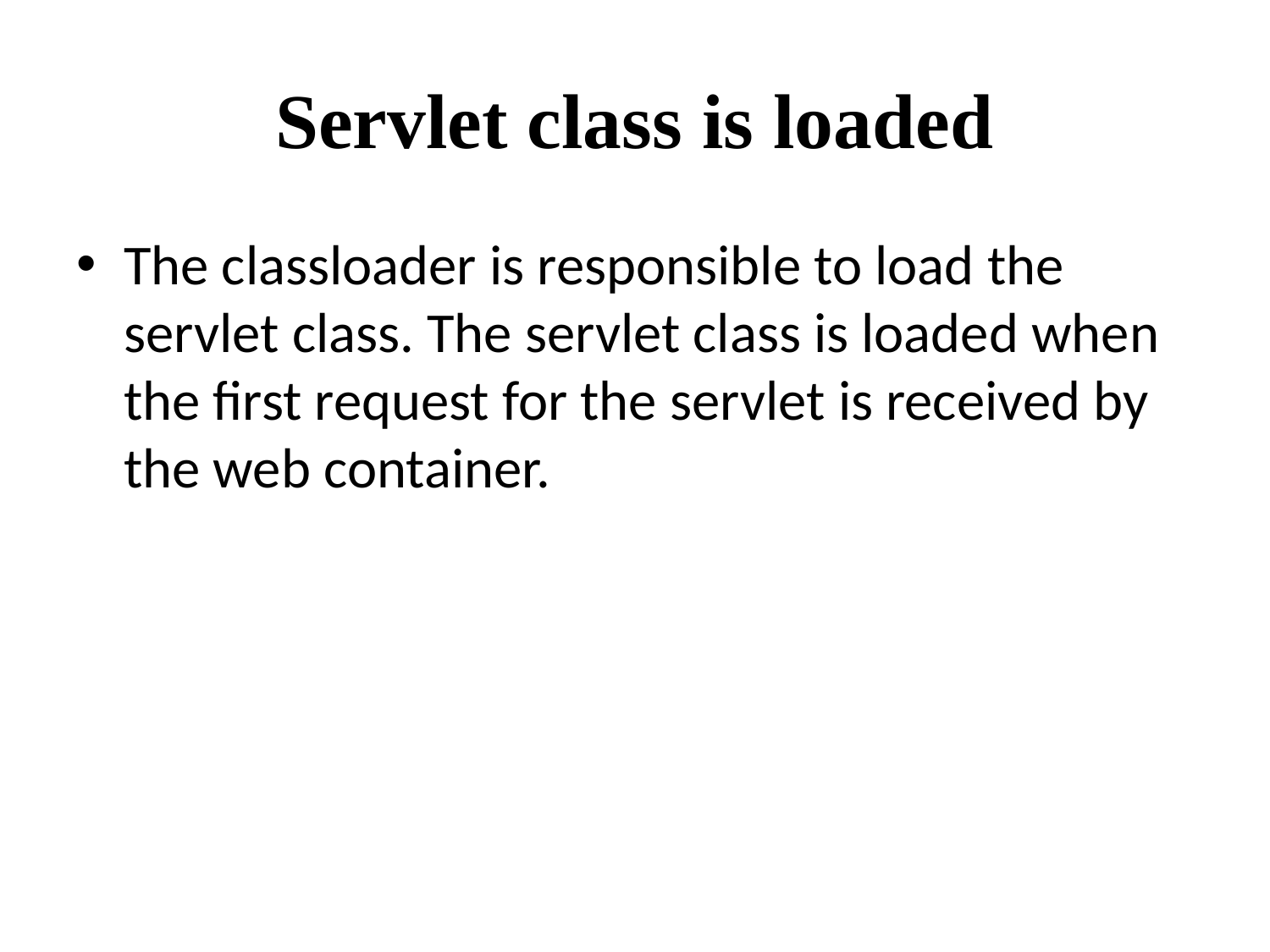

# Servlet class is loaded
The classloader is responsible to load the servlet class. The servlet class is loaded when the first request for the servlet is received by the web container.